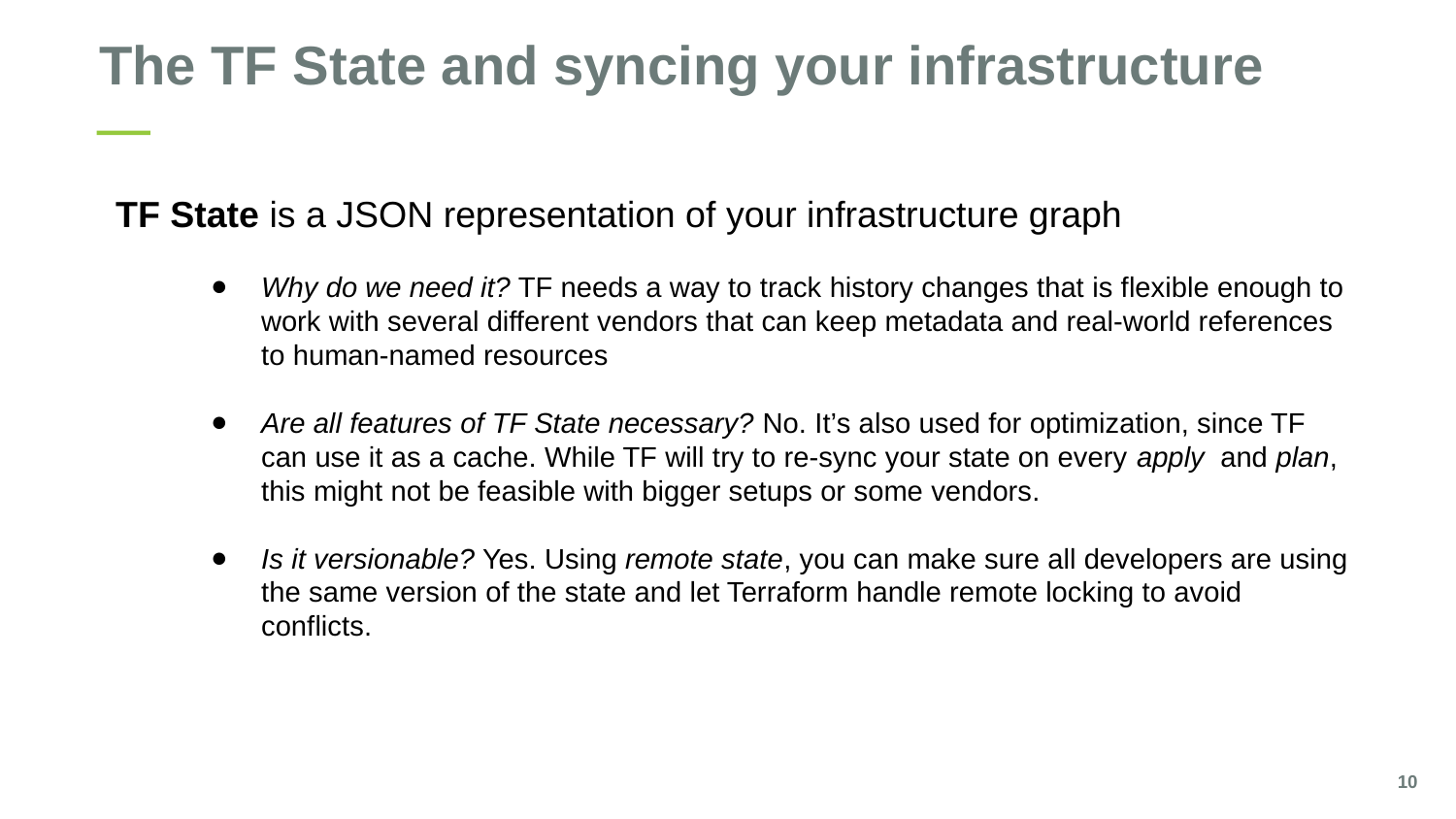

The TF State and syncing your infrastructure
TF State is a JSON representation of your infrastructure graph

Why do we need it? TF needs a way to track history changes that is flexible enough to work with several different vendors that can keep metadata and real-world references to human-named resources

Are all features of TF State necessary? No. It’s also used for optimization, since TF can use it as a cache. While TF will try to re-sync your state on every apply  and plan, this might not be feasible with bigger setups or some vendors.

Is it versionable? Yes. Using remote state, you can make sure all developers are using the same version of the state and let Terraform handle remote locking to avoid conflicts.